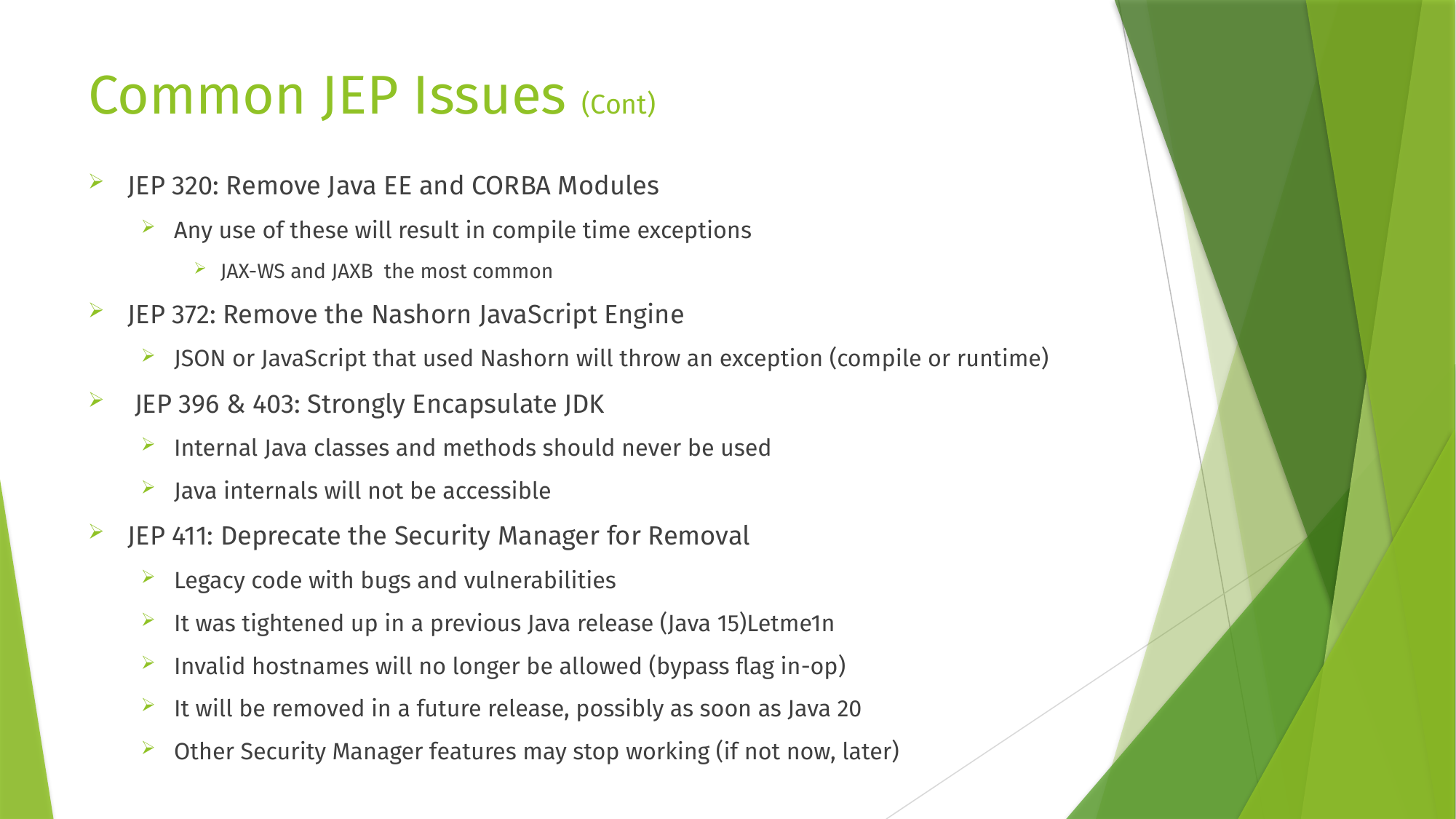

# Common JEP Issues (Cont)
JEP 320: Remove Java EE and CORBA Modules
Any use of these will result in compile time exceptions
JAX-WS and JAXB  the most common
JEP 372: Remove the Nashorn JavaScript Engine
JSON or JavaScript that used Nashorn will throw an exception (compile or runtime)
 JEP 396 & 403: Strongly Encapsulate JDK
Internal Java classes and methods should never be used
Java internals will not be accessible
JEP 411: Deprecate the Security Manager for Removal
Legacy code with bugs and vulnerabilities
It was tightened up in a previous Java release (Java 15)Letme1n
Invalid hostnames will no longer be allowed (bypass flag in-op)
It will be removed in a future release, possibly as soon as Java 20
Other Security Manager features may stop working (if not now, later)